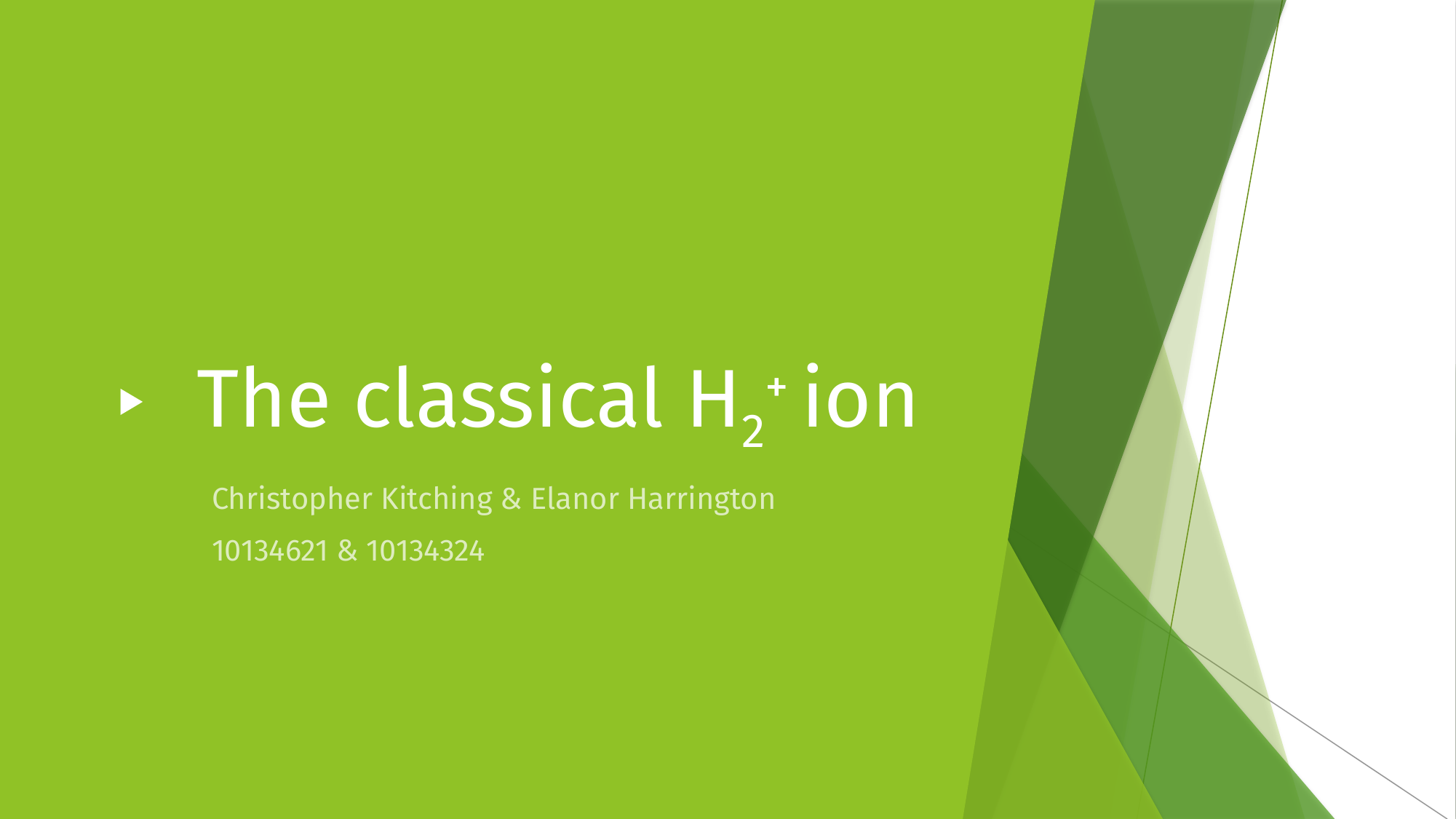

# The classical H2+ ion

Christopher Kitching & Elanor Harrington
10134621 & 10134324